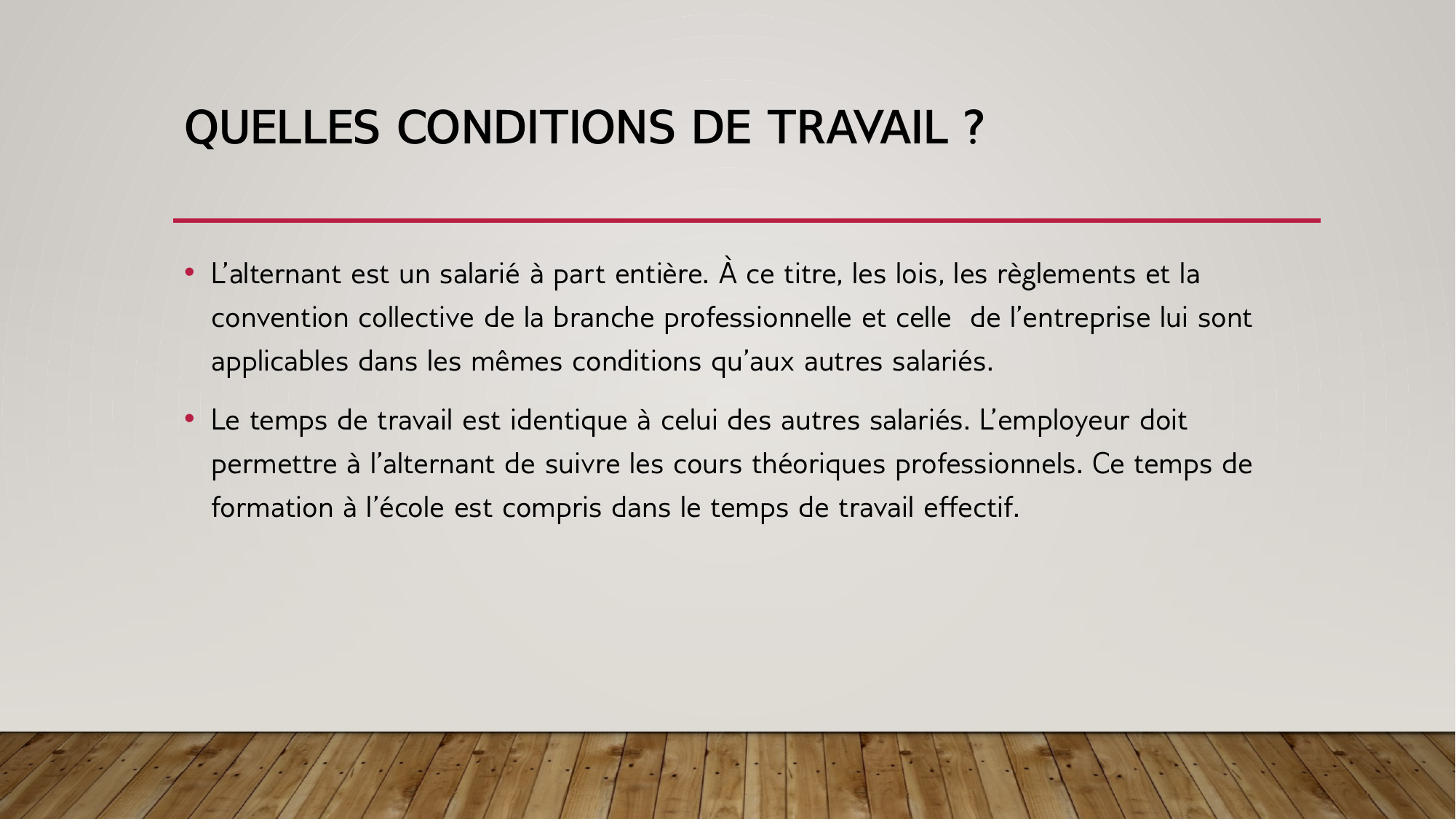

# Quelles conditions de travail ?
L’alternant est un salarié à part entière. À ce titre, les lois, les règlements et la convention collective de la branche professionnelle et celle  de l’entreprise lui sont applicables dans les mêmes conditions qu’aux autres salariés.
Le temps de travail est identique à celui des autres salariés. L’employeur doit permettre à l’alternant de suivre les cours théoriques professionnels. Ce temps de formation à l’école est compris dans le temps de travail effectif.